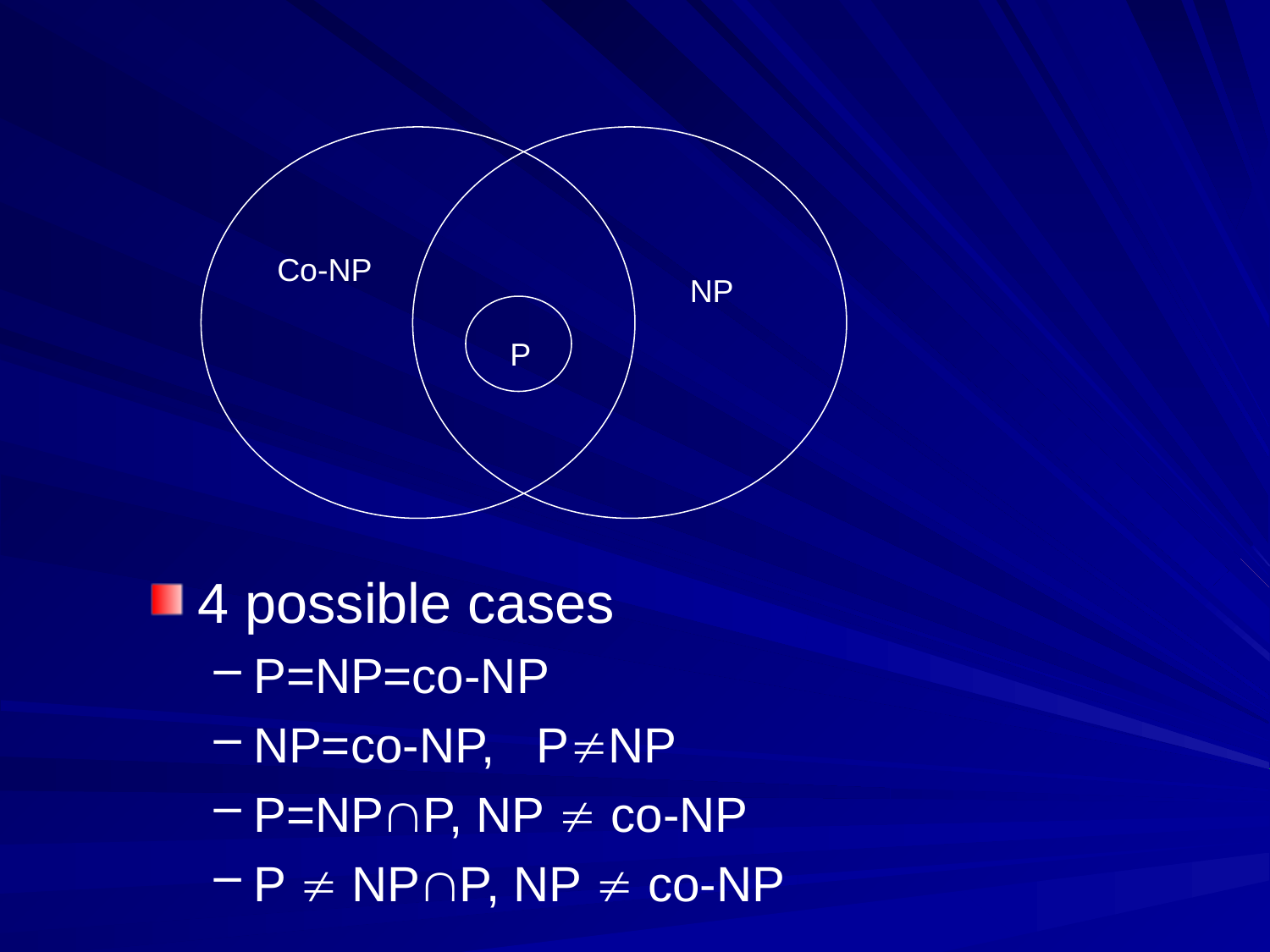

Co-NP
NP

P
4 possible cases
P=NP=co-NP
NP=co-NP,   P≠NP
P=NP∩P, NP ≠ co-NP
P ≠ NP∩P, NP ≠ co-NP